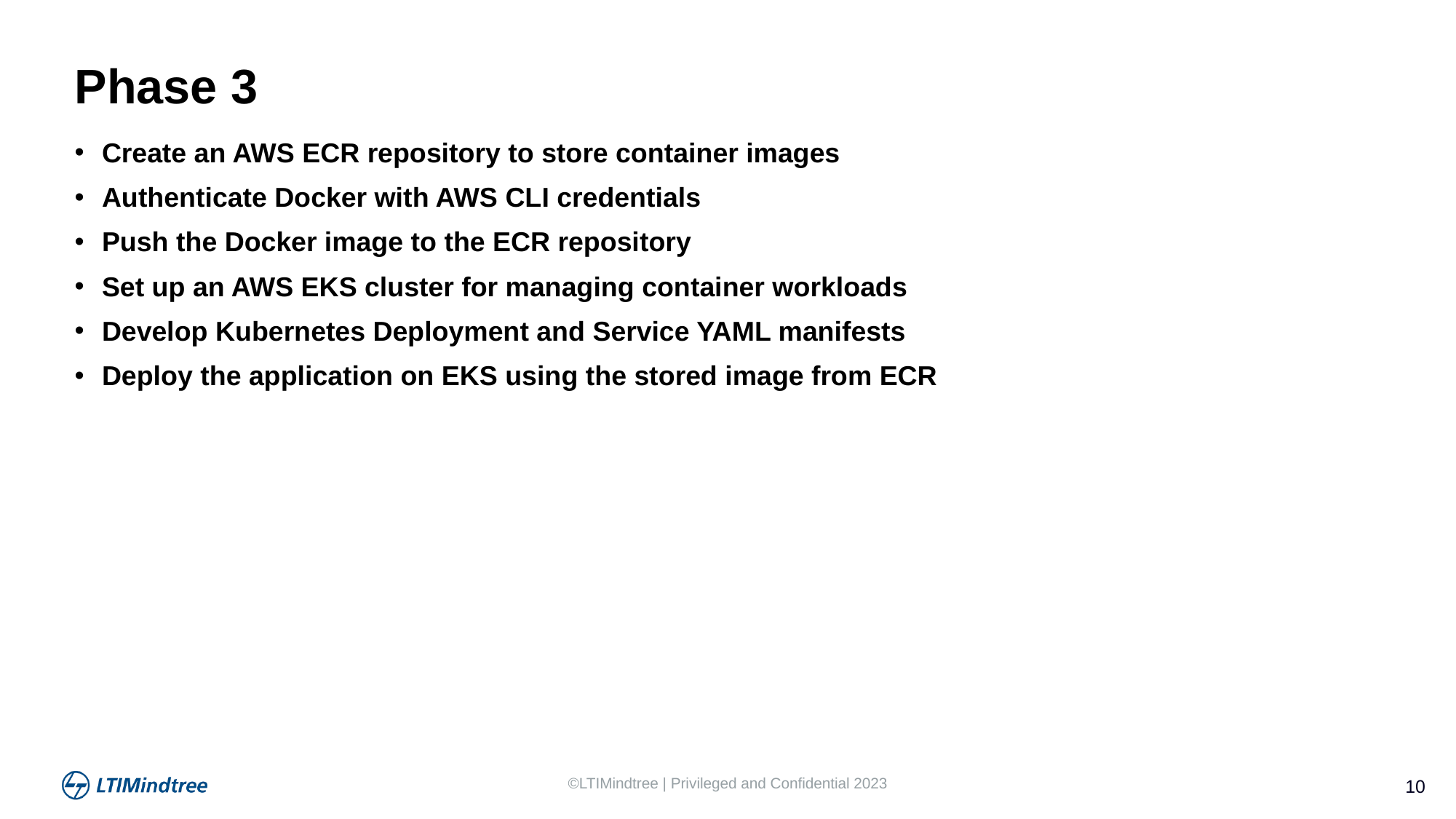

Phase 3
Create an AWS ECR repository to store container images
Authenticate Docker with AWS CLI credentials
Push the Docker image to the ECR repository
Set up an AWS EKS cluster for managing container workloads
Develop Kubernetes Deployment and Service YAML manifests
Deploy the application on EKS using the stored image from ECR